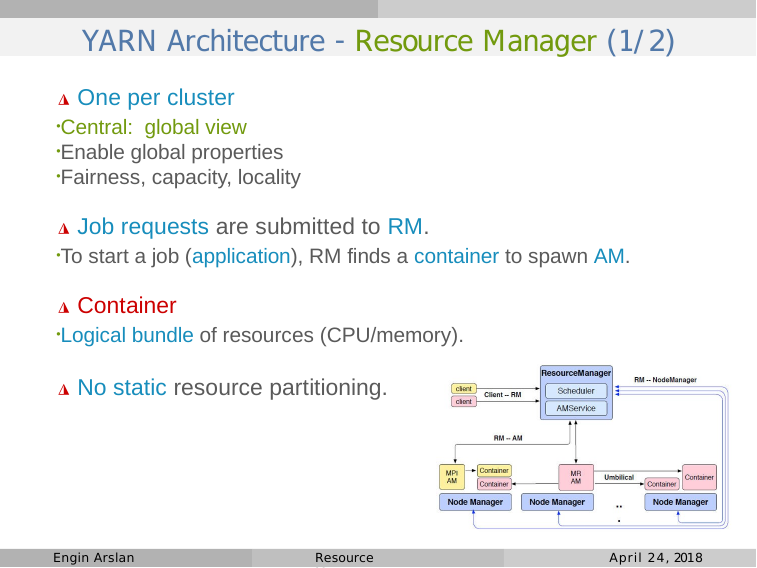

# YARN Architecture - Resource Manager (1/2)
◮  One per cluster
Central:  global view
Enable global properties
Fairness, capacity, locality

◮  Job requests are submitted to RM.
To start a job (application), RM finds a container to spawn AM.

◮  Container
Logical bundle of resources (CPU/memory).

◮  No static resource partitioning.

Engin Arslan
Resource Management
April 24, 2018